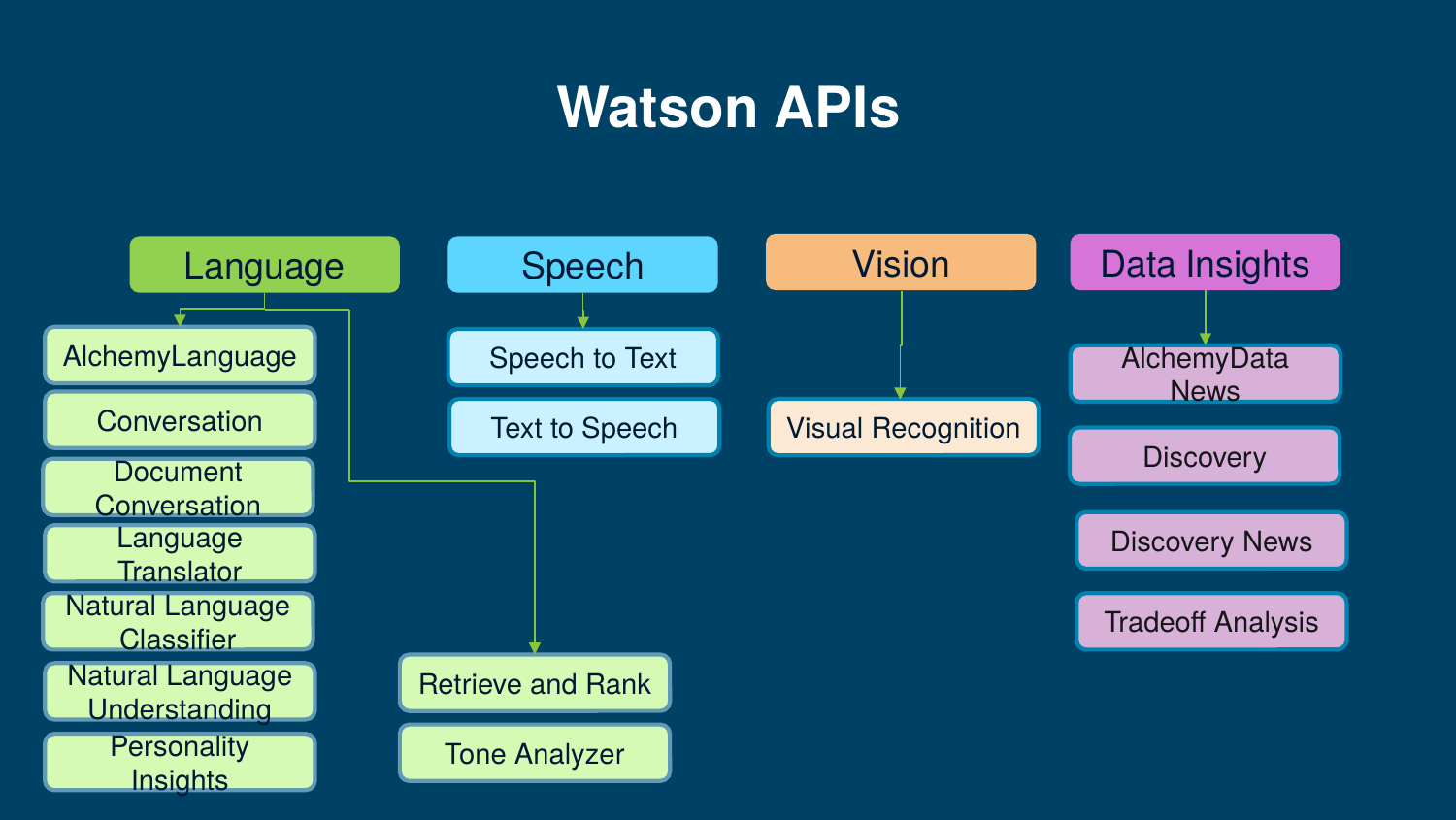

# Watson APIs
Vision
Data Insights
Language
Speech
AlchemyLanguage
Speech to Text
AlchemyData News
Conversation
Visual Recognition
Text to Speech
Discovery
Document Conversation
Discovery News
Language Translator
Natural Language Classifier
Tradeoff Analysis
Retrieve and Rank
Natural Language Understanding
Tone Analyzer
Personality Insights